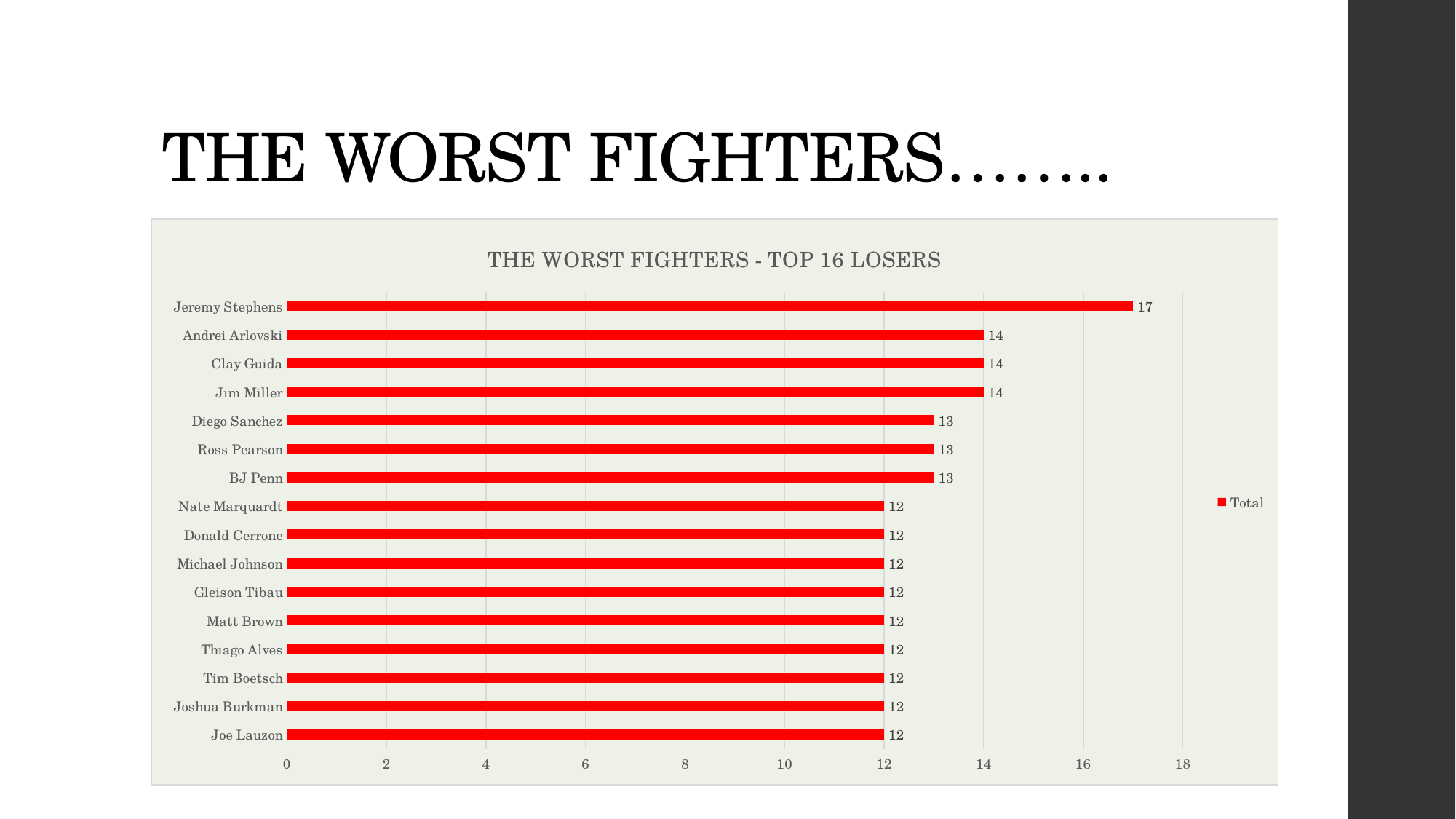

# THE WORST FIGHTERS……..

### Chart: THE WORST FIGHTERS - TOP 16 LOSERS

| Category | Total |
|---|---|
| Joe Lauzon | 12.0 |
| Joshua Burkman | 12.0 |
| Tim Boetsch | 12.0 |
| Thiago Alves | 12.0 |
| Matt Brown | 12.0 |
| Gleison Tibau | 12.0 |
| Michael Johnson | 12.0 |
| Donald Cerrone | 12.0 |
| Nate Marquardt | 12.0 |
| BJ Penn | 13.0 |
| Ross Pearson | 13.0 |
| Diego Sanchez | 13.0 |
| Jim Miller | 14.0 |
| Clay Guida | 14.0 |
| Andrei Arlovski | 14.0 |
| Jeremy Stephens | 17.0 |